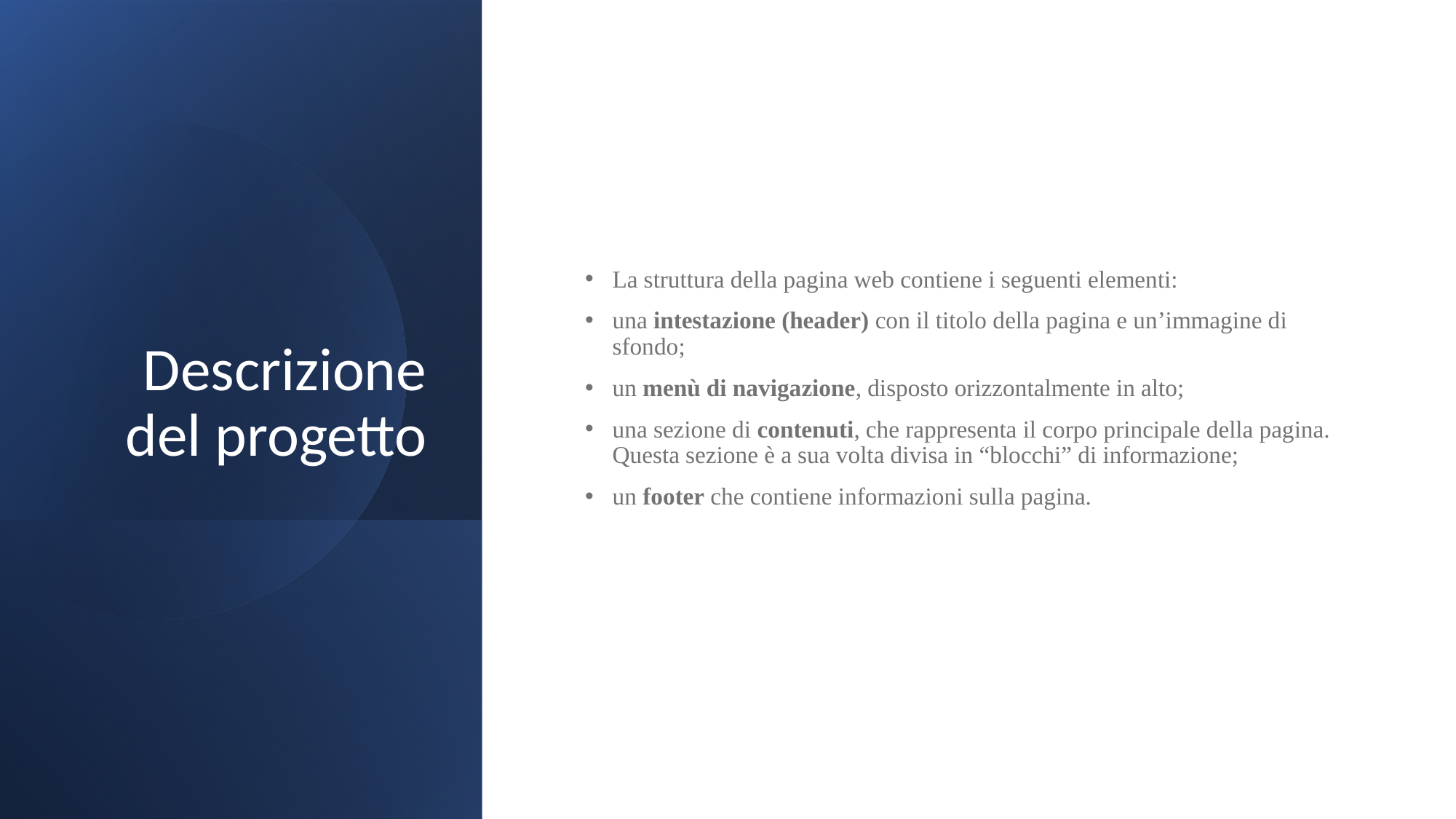

# Descrizione del progetto
La struttura della pagina web contiene i seguenti elementi:
una intestazione (header) con il titolo della pagina e un’immagine di sfondo;
un menù di navigazione, disposto orizzontalmente in alto;
una sezione di contenuti, che rappresenta il corpo principale della pagina. Questa sezione è a sua volta divisa in “blocchi” di informazione;
un footer che contiene informazioni sulla pagina.